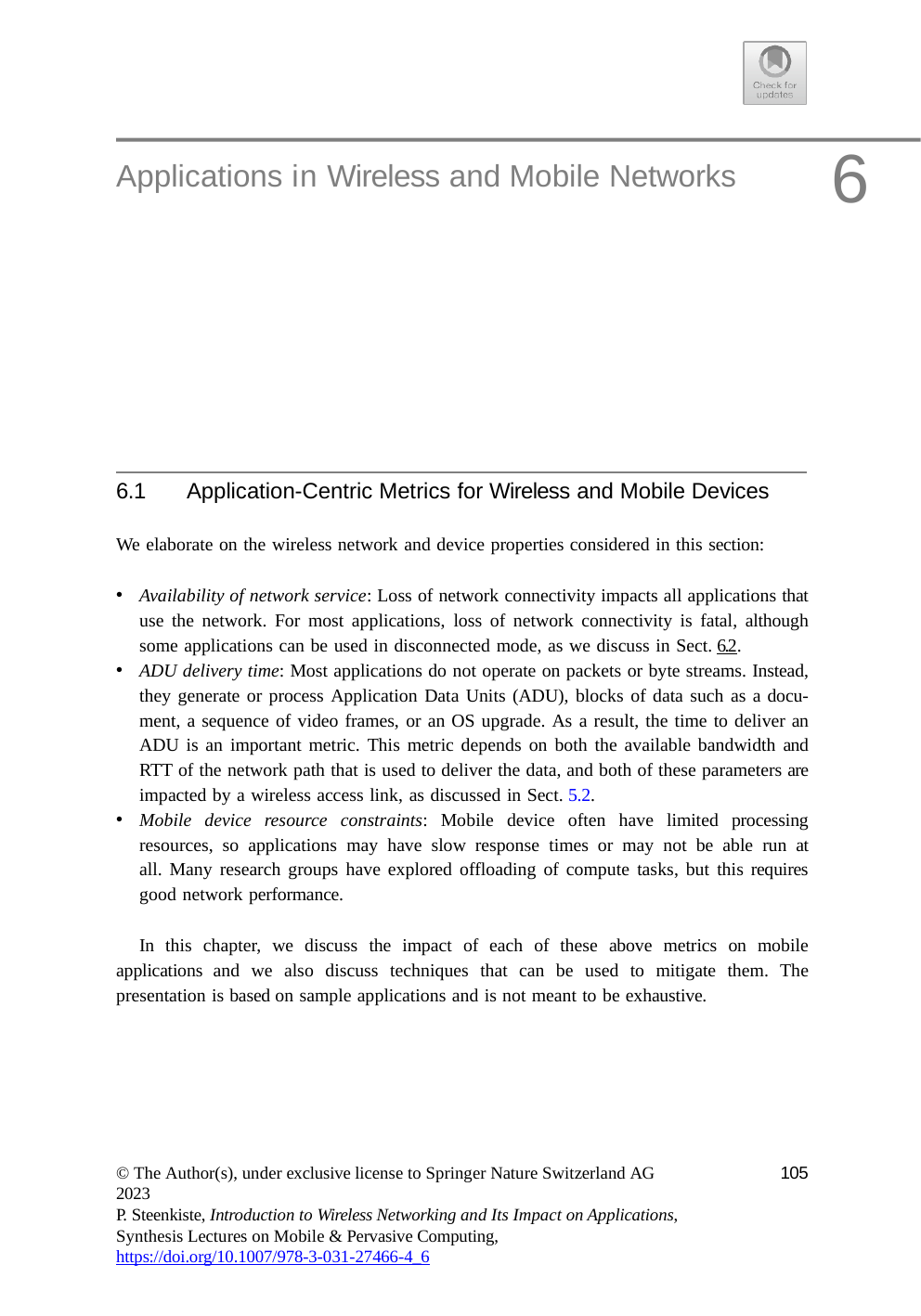

6

# Applications in Wireless and Mobile Networks

6.1	Application-Centric Metrics for Wireless and Mobile Devices

We elaborate on the wireless network and device properties considered in this section:

Availability of network service: Loss of network connectivity impacts all applications that use the network. For most applications, loss of network connectivity is fatal, although some applications can be used in disconnected mode, as we discuss in Sect. 6.2.
ADU delivery time: Most applications do not operate on packets or byte streams. Instead, they generate or process Application Data Units (ADU), blocks of data such as a docu- ment, a sequence of video frames, or an OS upgrade. As a result, the time to deliver an ADU is an important metric. This metric depends on both the available bandwidth and RTT of the network path that is used to deliver the data, and both of these parameters are impacted by a wireless access link, as discussed in Sect. 5.2.
Mobile device resource constraints: Mobile device often have limited processing resources, so applications may have slow response times or may not be able run at all. Many research groups have explored offloading of compute tasks, but this requires good network performance.

In this chapter, we discuss the impact of each of these above metrics on mobile applications and we also discuss techniques that can be used to mitigate them. The presentation is based on sample applications and is not meant to be exhaustive.
© The Author(s), under exclusive license to Springer Nature Switzerland AG 2023
P. Steenkiste, Introduction to Wireless Networking and Its Impact on Applications, Synthesis Lectures on Mobile & Pervasive Computing, https://doi.org/10.1007/978-3-031-27466-4_6
105